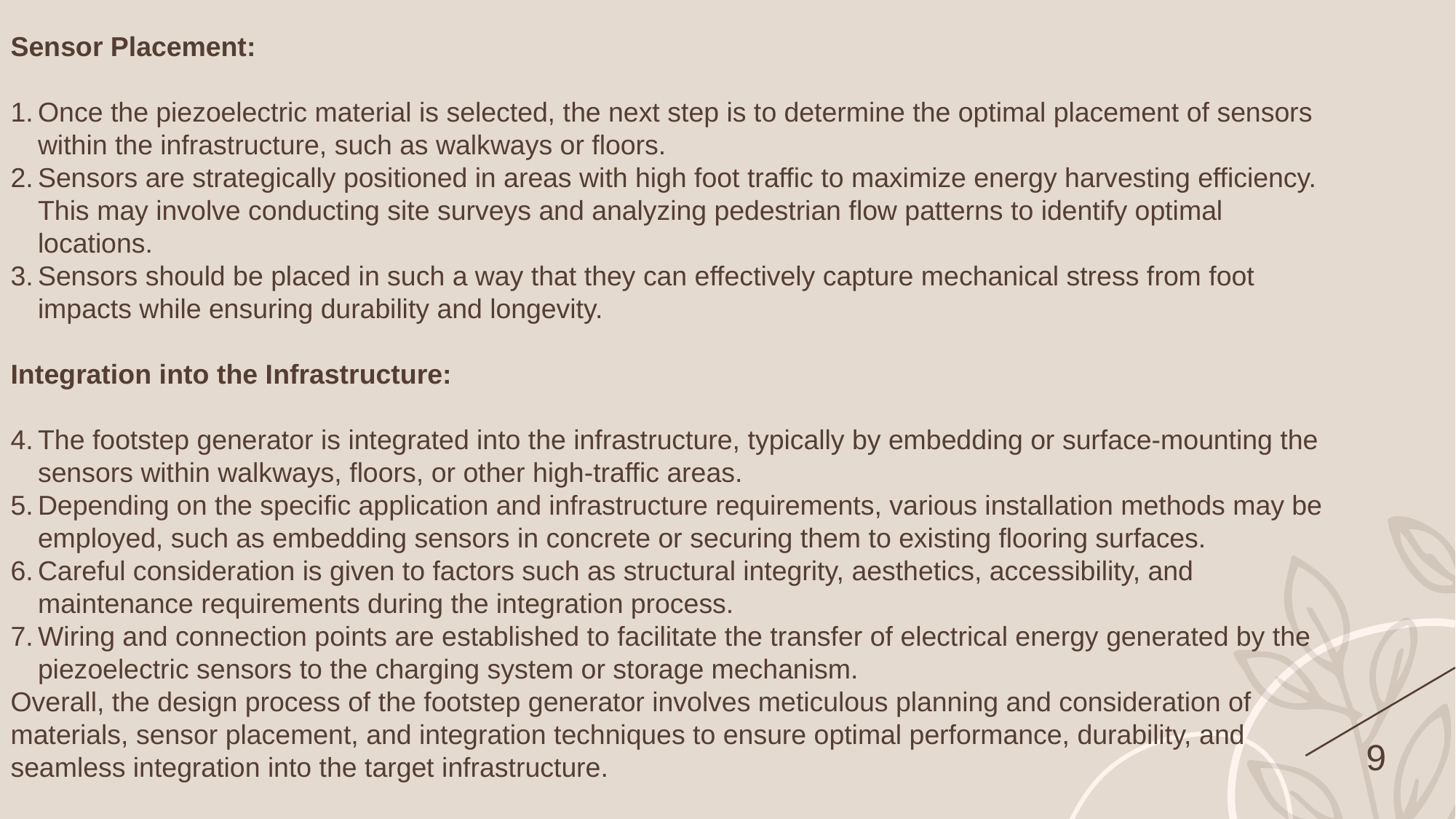

Sensor Placement:

Once the piezoelectric material is selected, the next step is to determine the optimal placement of sensors within the infrastructure, such as walkways or floors.
Sensors are strategically positioned in areas with high foot traffic to maximize energy harvesting efficiency. This may involve conducting site surveys and analyzing pedestrian flow patterns to identify optimal locations.
Sensors should be placed in such a way that they can effectively capture mechanical stress from foot impacts while ensuring durability and longevity.

Integration into the Infrastructure:

The footstep generator is integrated into the infrastructure, typically by embedding or surface-mounting the sensors within walkways, floors, or other high-traffic areas.
Depending on the specific application and infrastructure requirements, various installation methods may be employed, such as embedding sensors in concrete or securing them to existing flooring surfaces.
Careful consideration is given to factors such as structural integrity, aesthetics, accessibility, and maintenance requirements during the integration process.
Wiring and connection points are established to facilitate the transfer of electrical energy generated by the piezoelectric sensors to the charging system or storage mechanism.
Overall, the design process of the footstep generator involves meticulous planning and consideration of materials, sensor placement, and integration techniques to ensure optimal performance, durability, and seamless integration into the target infrastructure.

9